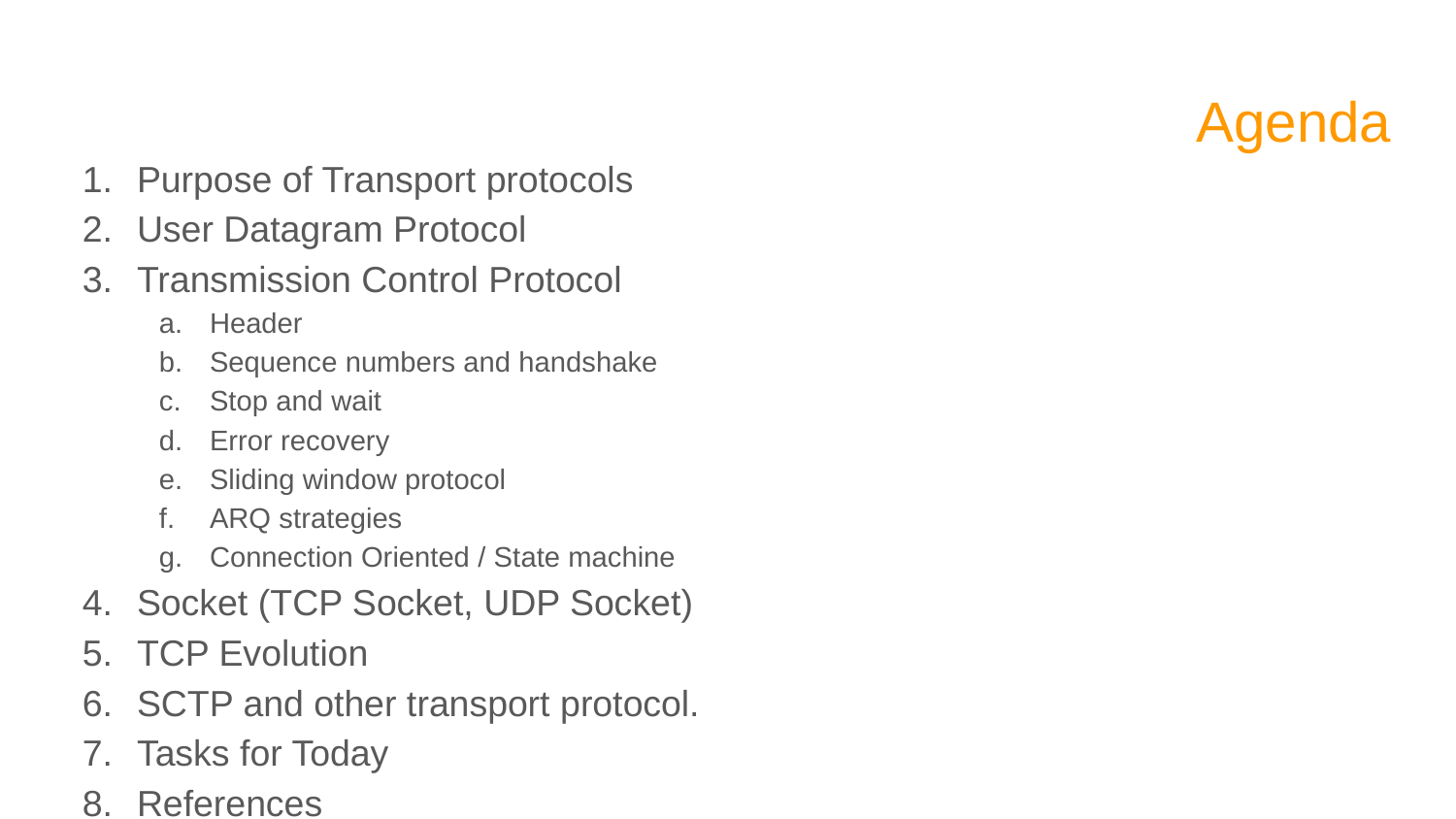

# Agenda
Purpose of Transport protocols
User Datagram Protocol
Transmission Control Protocol
Header
Sequence numbers and handshake
Stop and wait
Error recovery
Sliding window protocol
ARQ strategies
Connection Oriented / State machine
Socket (TCP Socket, UDP Socket)
TCP Evolution
SCTP and other transport protocol.
Tasks for Today
References